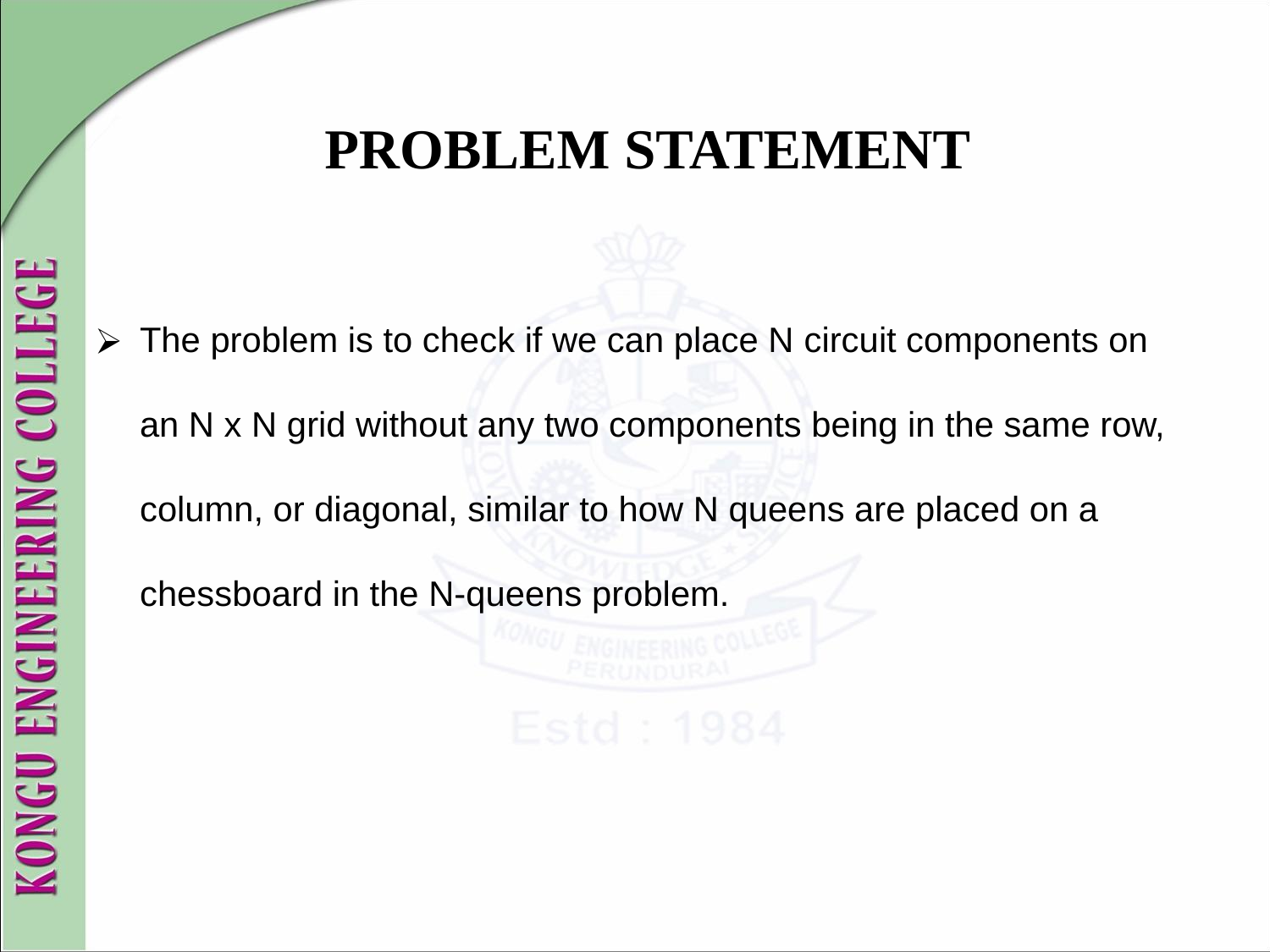

# PROBLEM STATEMENT
The problem is to check if we can place N circuit components on an N x N grid without any two components being in the same row, column, or diagonal, similar to how N queens are placed on a chessboard in the N-queens problem.